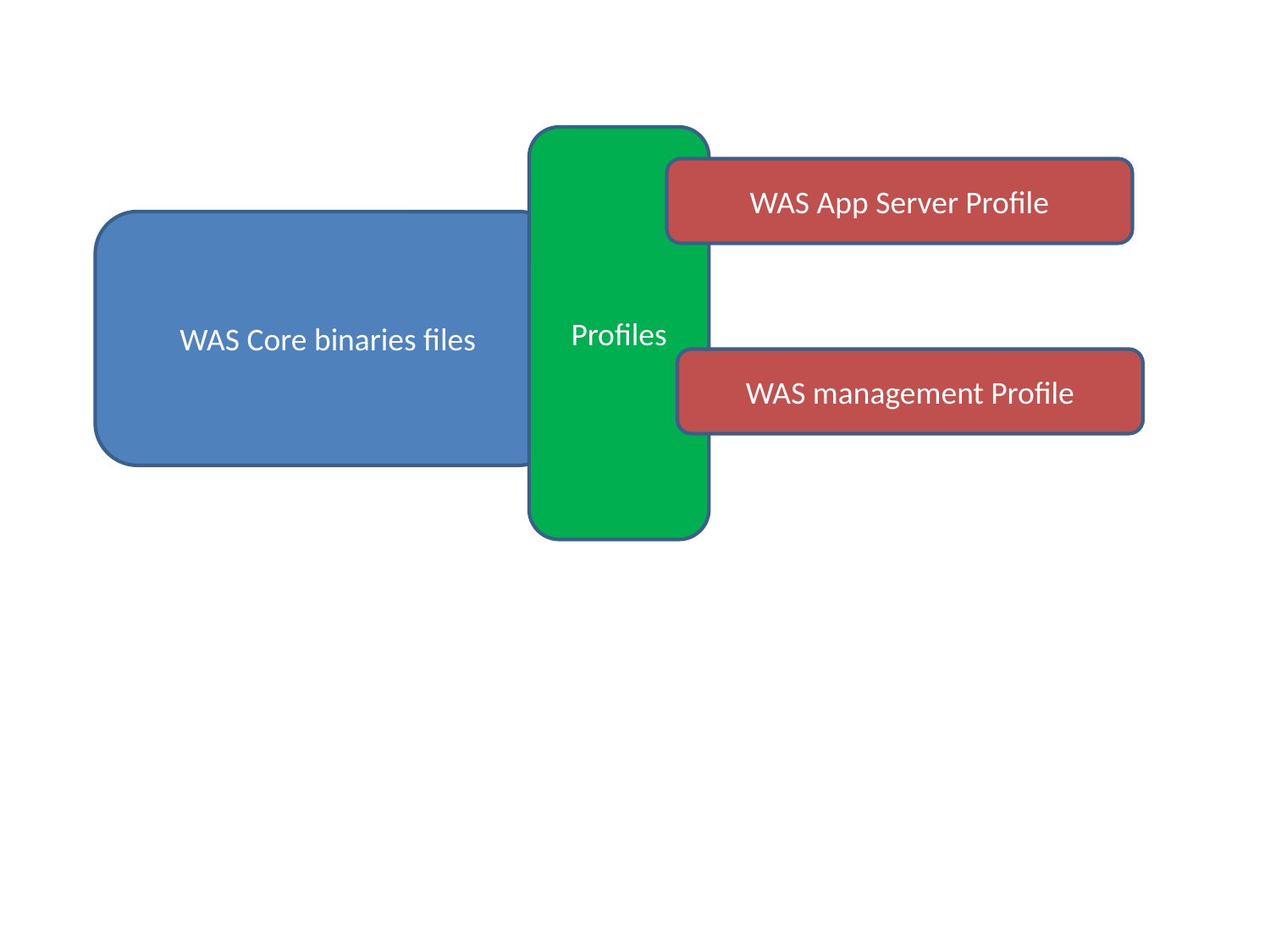

Profiles
WAS App Server Profile
WAS Core binaries files
WAS management Profile